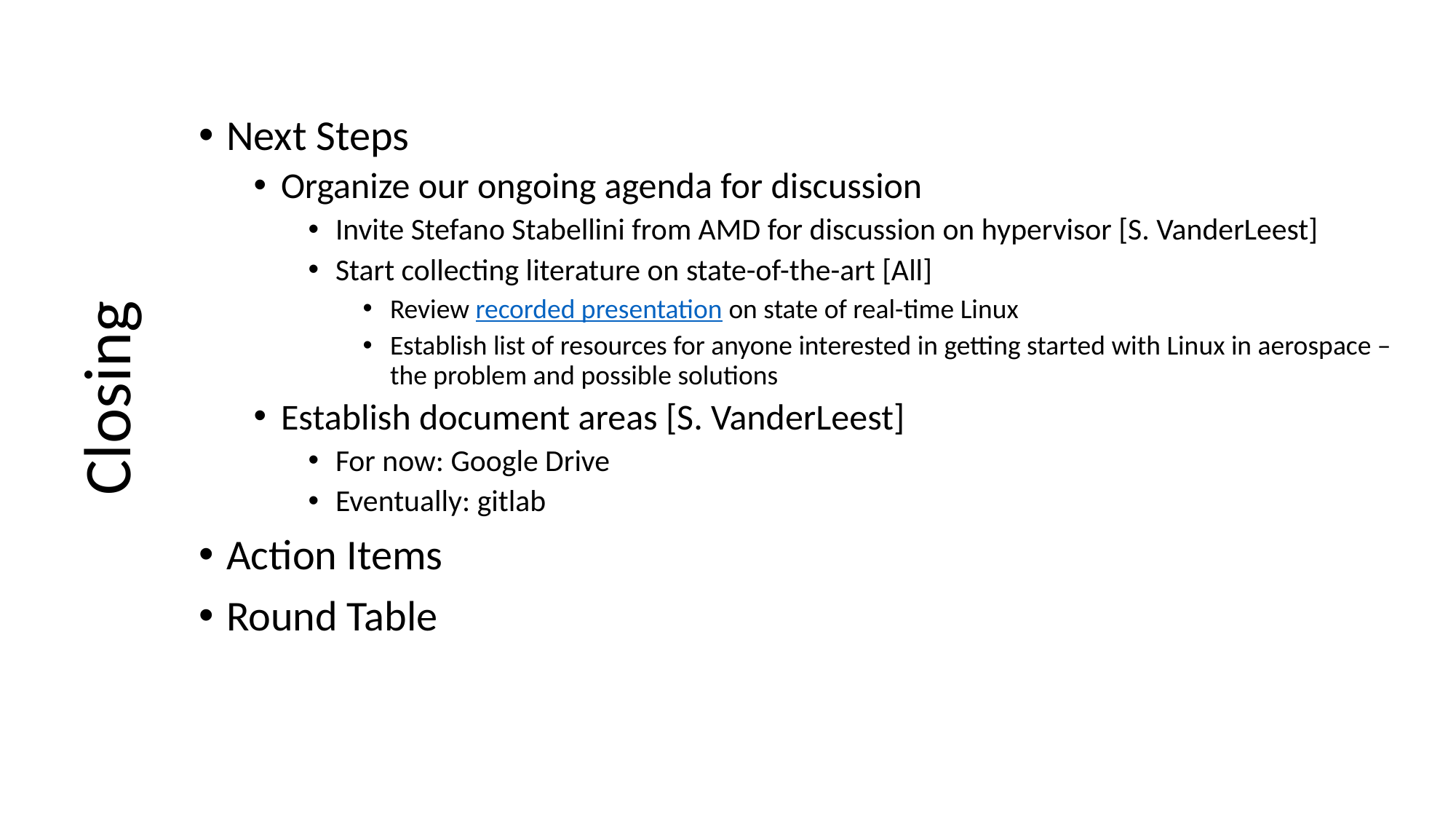

Next Steps
Organize our ongoing agenda for discussion
Invite Stefano Stabellini from AMD for discussion on hypervisor [S. VanderLeest]
Start collecting literature on state-of-the-art [All]
Review recorded presentation on state of real-time Linux
Establish list of resources for anyone interested in getting started with Linux in aerospace – the problem and possible solutions
Establish document areas [S. VanderLeest]
For now: Google Drive
Eventually: gitlab
Action Items
Round Table

# Closing